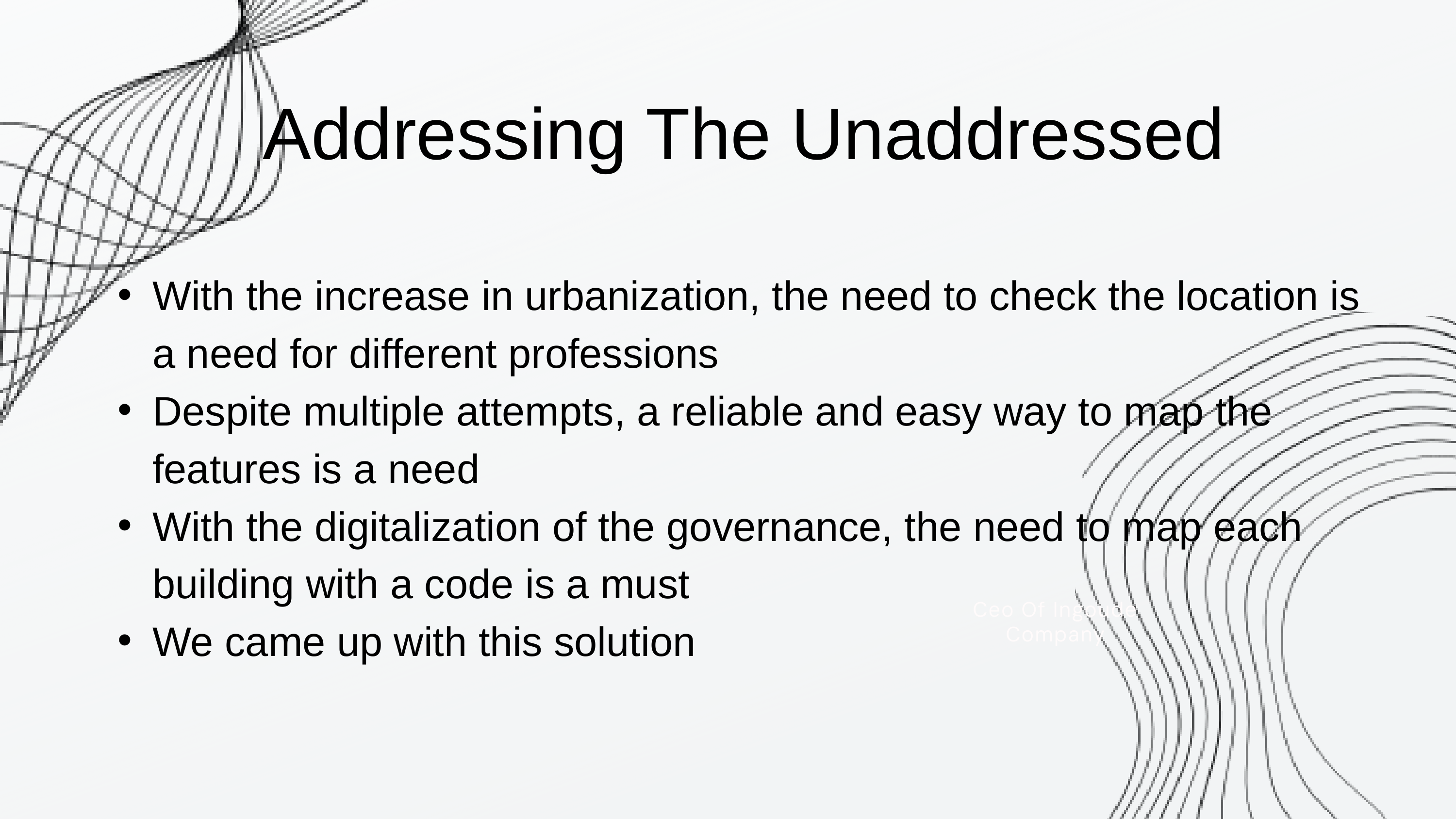

Addressing The Unaddressed

With the increase in urbanization, the need to check the location is a need for different professions
Despite multiple attempts, a reliable and easy way to map the features is a need
With the digitalization of the governance, the need to map each building with a code is a must
We came up with this solution

Ceo Of Ingoude Company